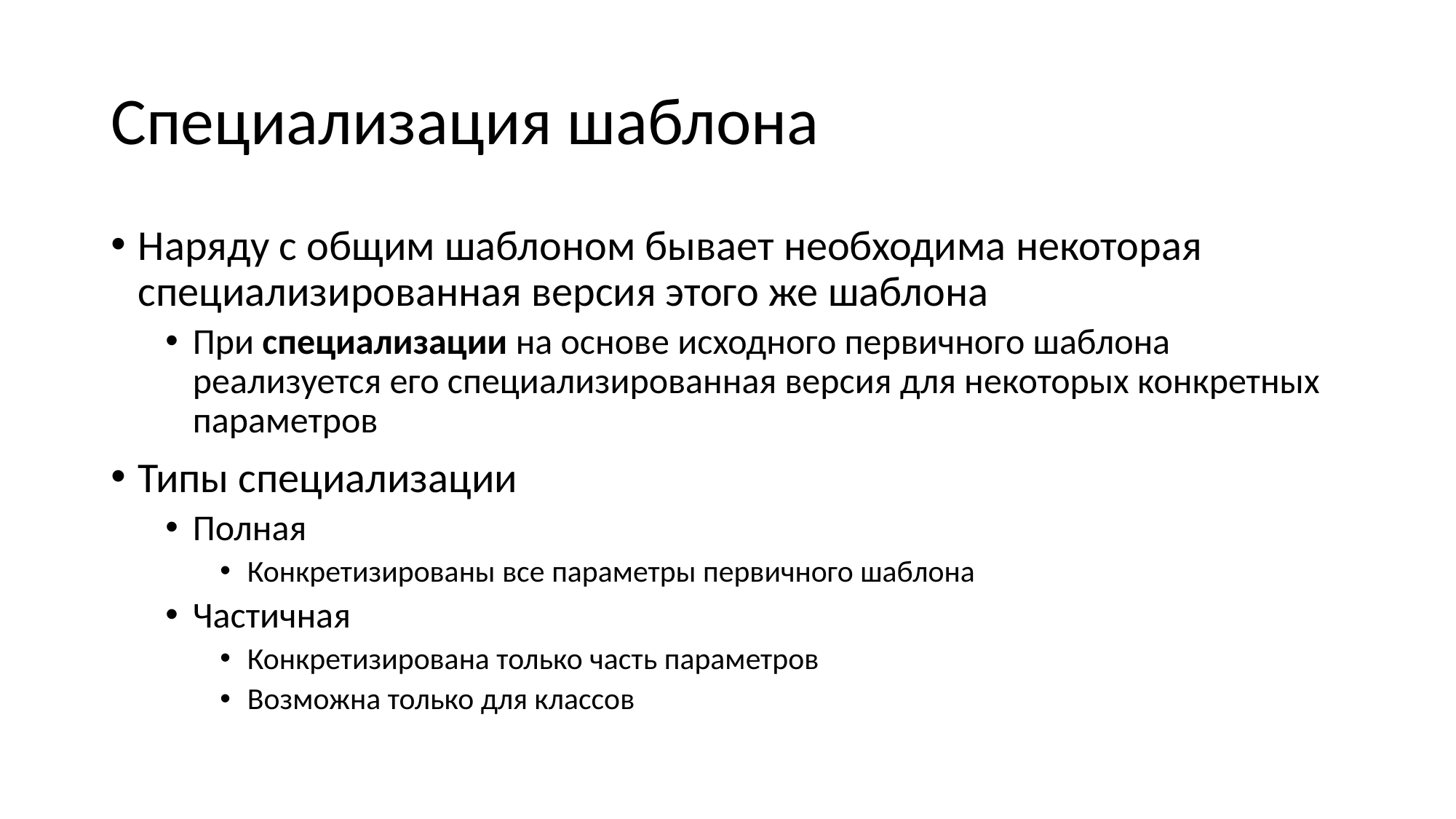

# Специализация шаблона
Наряду с общим шаблоном бывает необходима некоторая специализированная версия этого же шаблона
При специализации на основе исходного первичного шаблона реализуется его специализированная версия для некоторых конкретных параметров
Типы специализации
Полная
Конкретизированы все параметры первичного шаблона
Частичная
Конкретизирована только часть параметров
Возможна только для классов